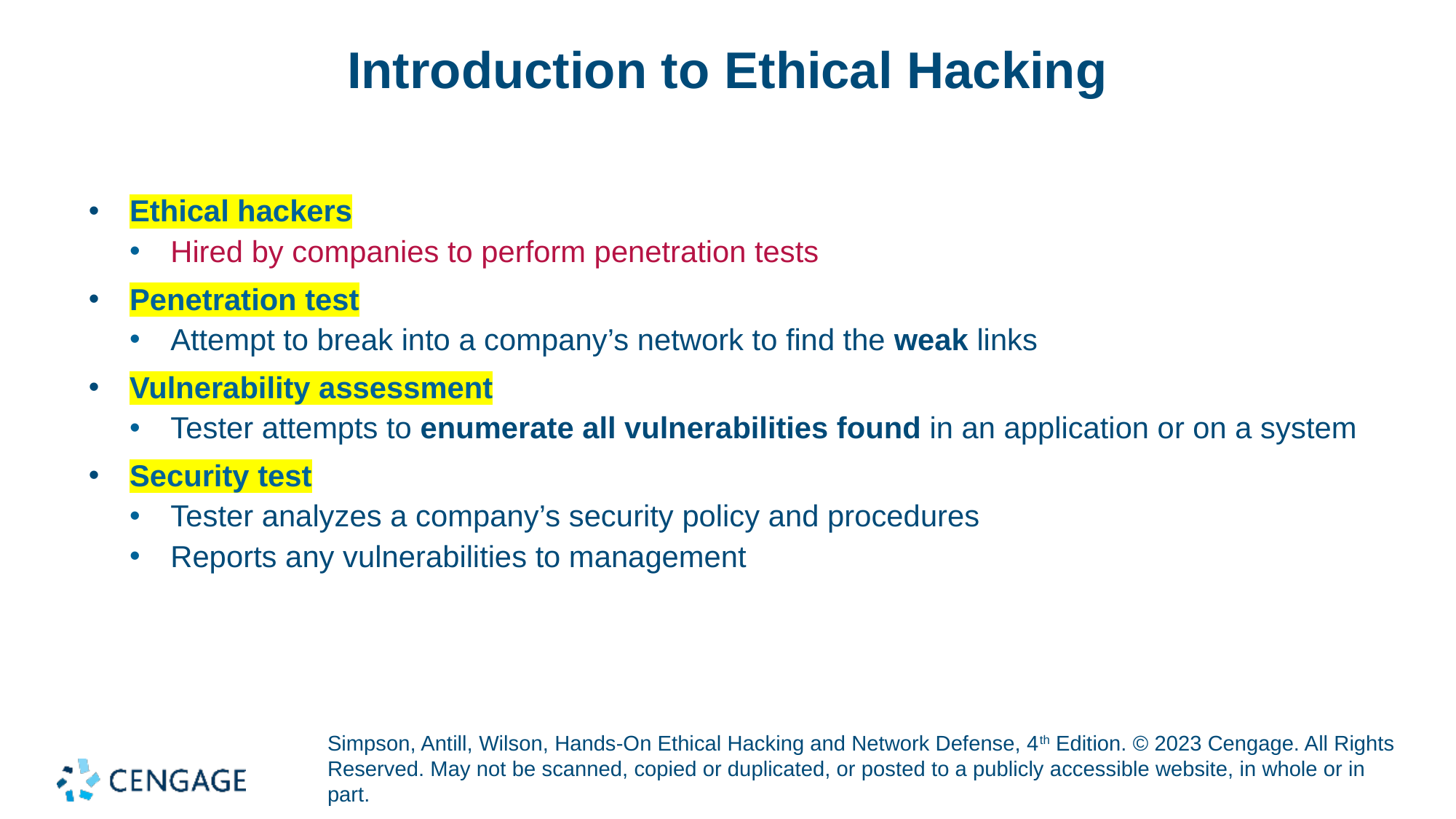

# Introduction to Ethical Hacking
Ethical hackers
Hired by companies to perform penetration tests
Penetration test
Attempt to break into a company’s network to find the weak links
Vulnerability assessment
Tester attempts to enumerate all vulnerabilities found in an application or on a system
Security test
Tester analyzes a company’s security policy and procedures
Reports any vulnerabilities to management